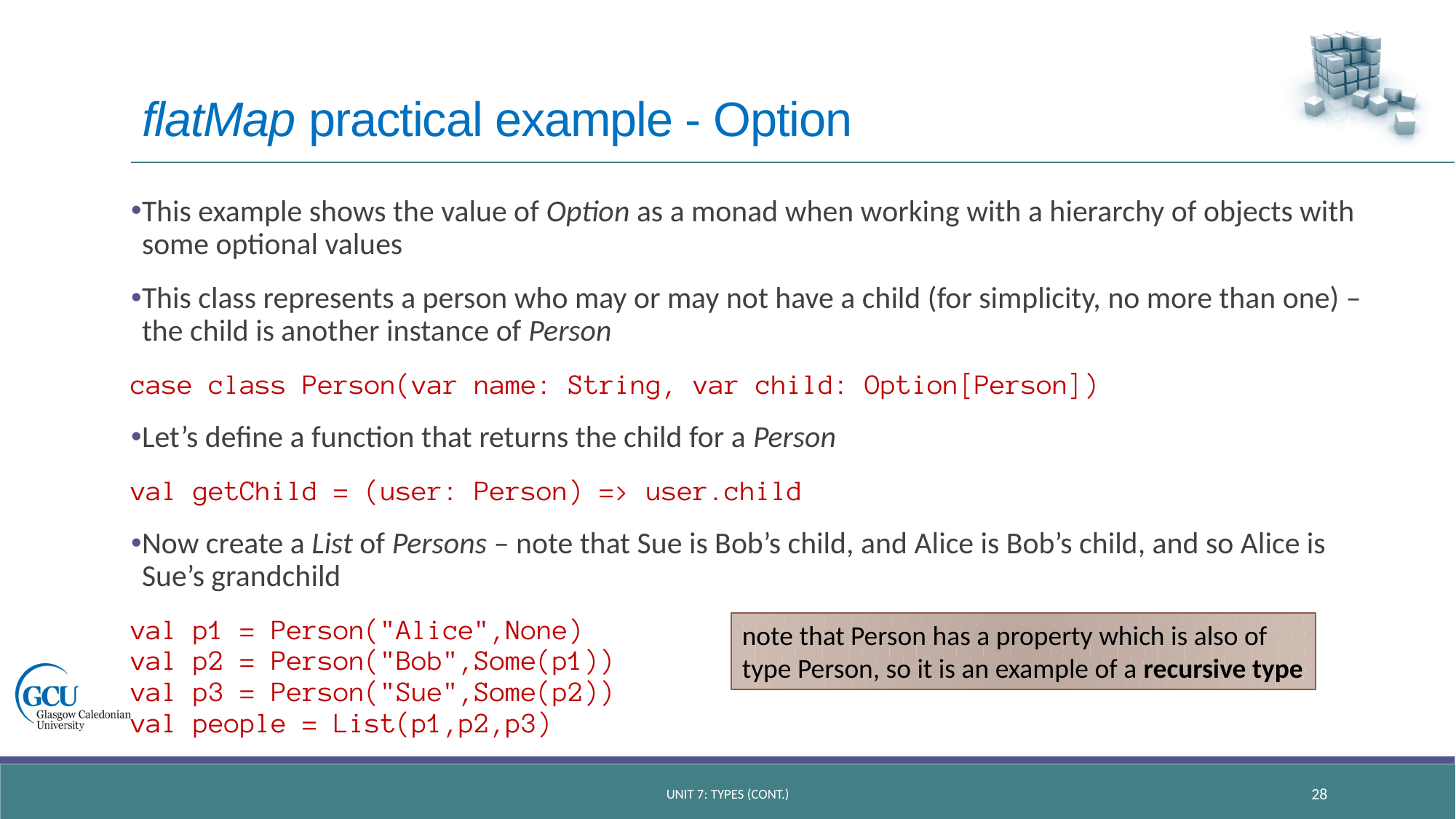

# flatMap practical example - Option
This example shows the value of Option as a monad when working with a hierarchy of objects with some optional values
This class represents a person who may or may not have a child (for simplicity, no more than one) – the child is another instance of Person
case class Person(var name: String, var child: Option[Person])
Let’s define a function that returns the child for a Person
val getChild = (user: Person) => user.child
Now create a List of Persons – note that Sue is Bob’s child, and Alice is Bob’s child, and so Alice is Sue’s grandchild
val p1 = Person("Alice",None)
val p2 = Person("Bob",Some(p1))
val p3 = Person("Sue",Some(p2))
val people = List(p1,p2,p3)
note that Person has a property which is also of type Person, so it is an example of a recursive type
unit 7: types (CONT.)
28